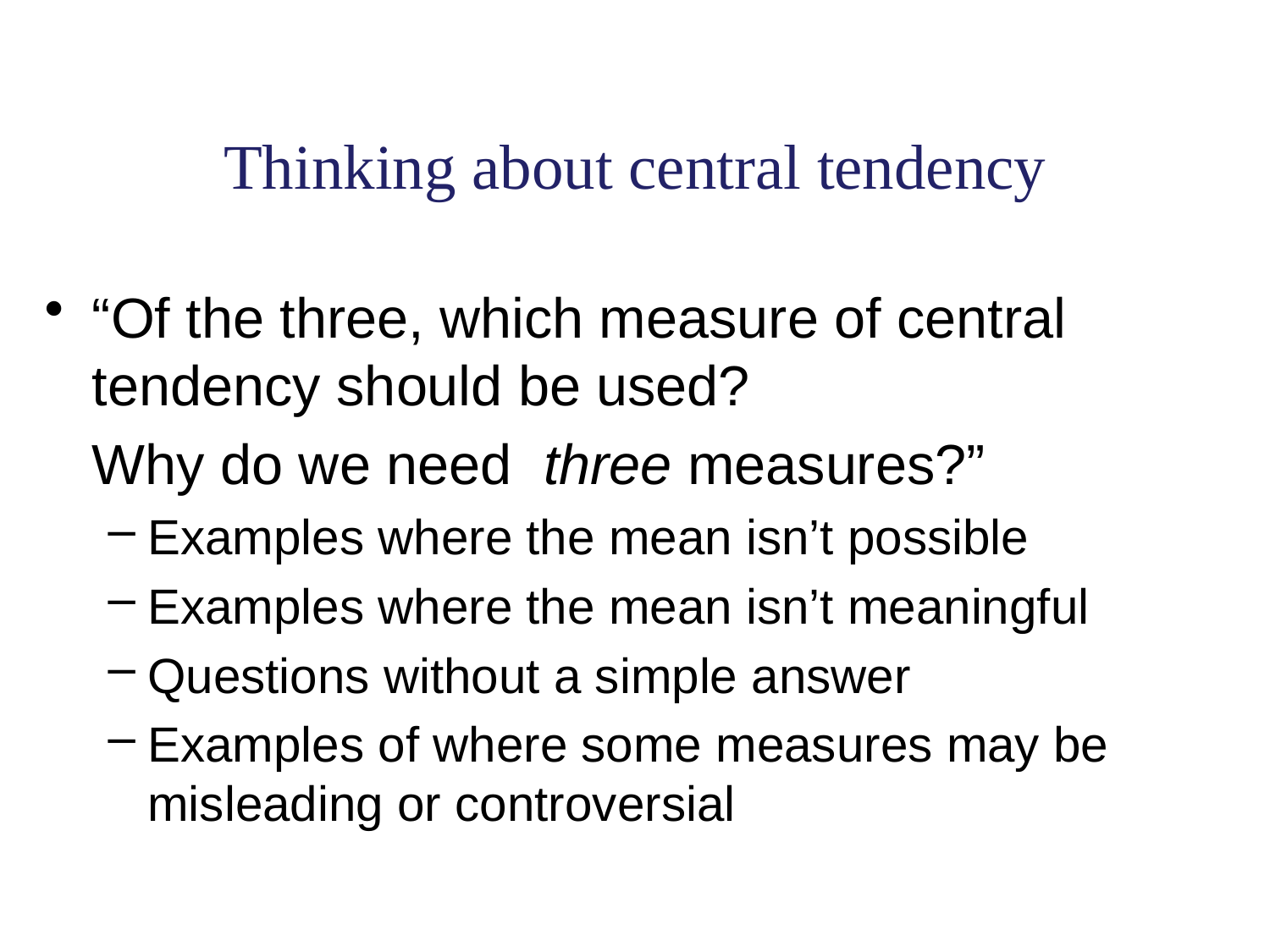

# Thinking about central tendency
“Of the three, which measure of central tendency should be used?
	Why do we need  three measures?”
Examples where the mean isn’t possible
Examples where the mean isn’t meaningful
Questions without a simple answer
Examples of where some measures may be misleading or controversial